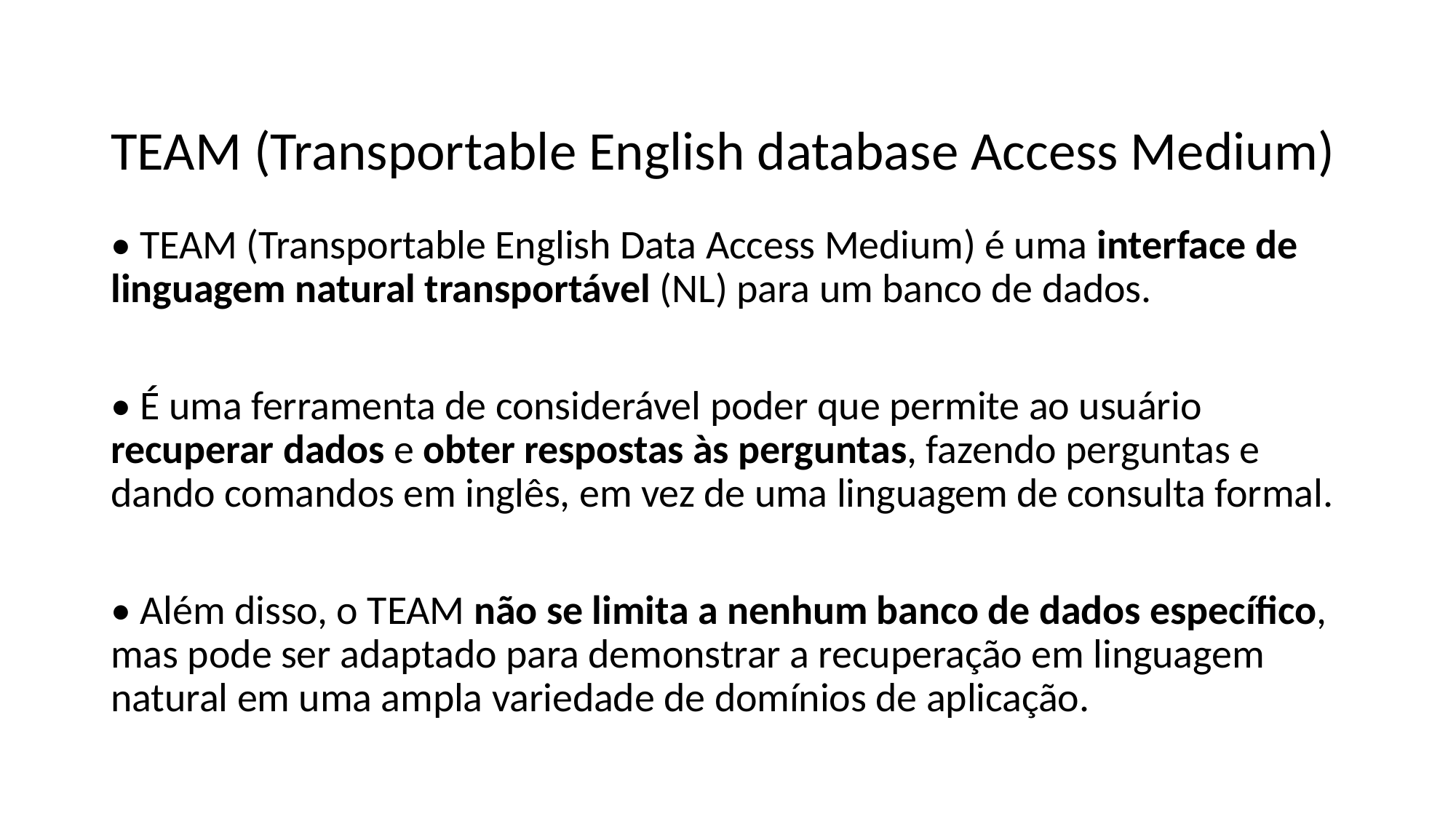

# TEAM (Transportable English database Access Medium)
• TEAM (Transportable English Data Access Medium) é uma interface de linguagem natural transportável (NL) para um banco de dados.

• É uma ferramenta de considerável poder que permite ao usuário recuperar dados e obter respostas às perguntas, fazendo perguntas e dando comandos em inglês, em vez de uma linguagem de consulta formal.

• Além disso, o TEAM não se limita a nenhum banco de dados específico, mas pode ser adaptado para demonstrar a recuperação em linguagem natural em uma ampla variedade de domínios de aplicação.